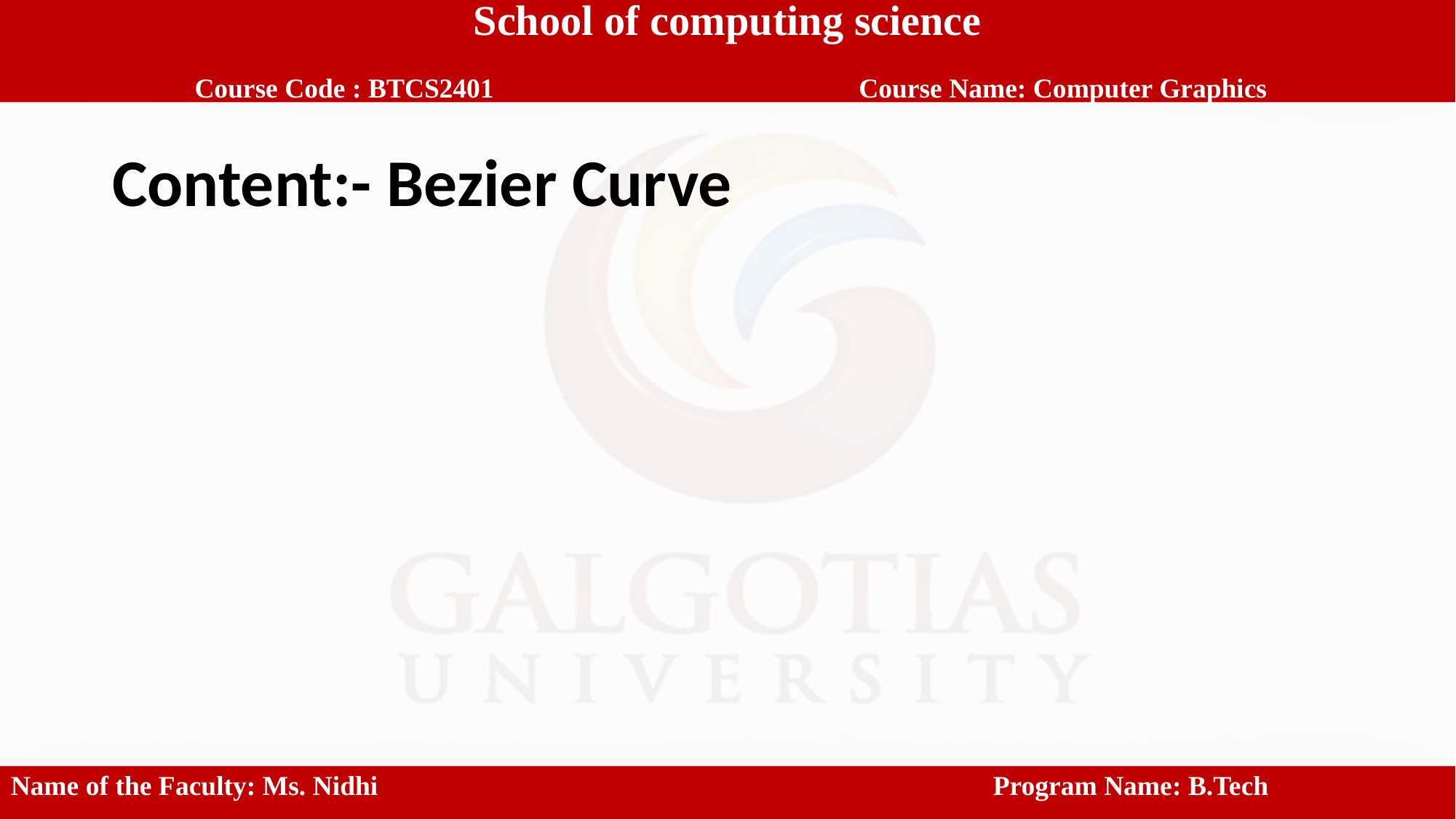

School of computing science
 Course Code : BTCS2401		                                  Course Name: Computer Graphics

Content:- Bezier Curve
Name of the Faculty: Ms. Nidhi						Program Name: B.Tech